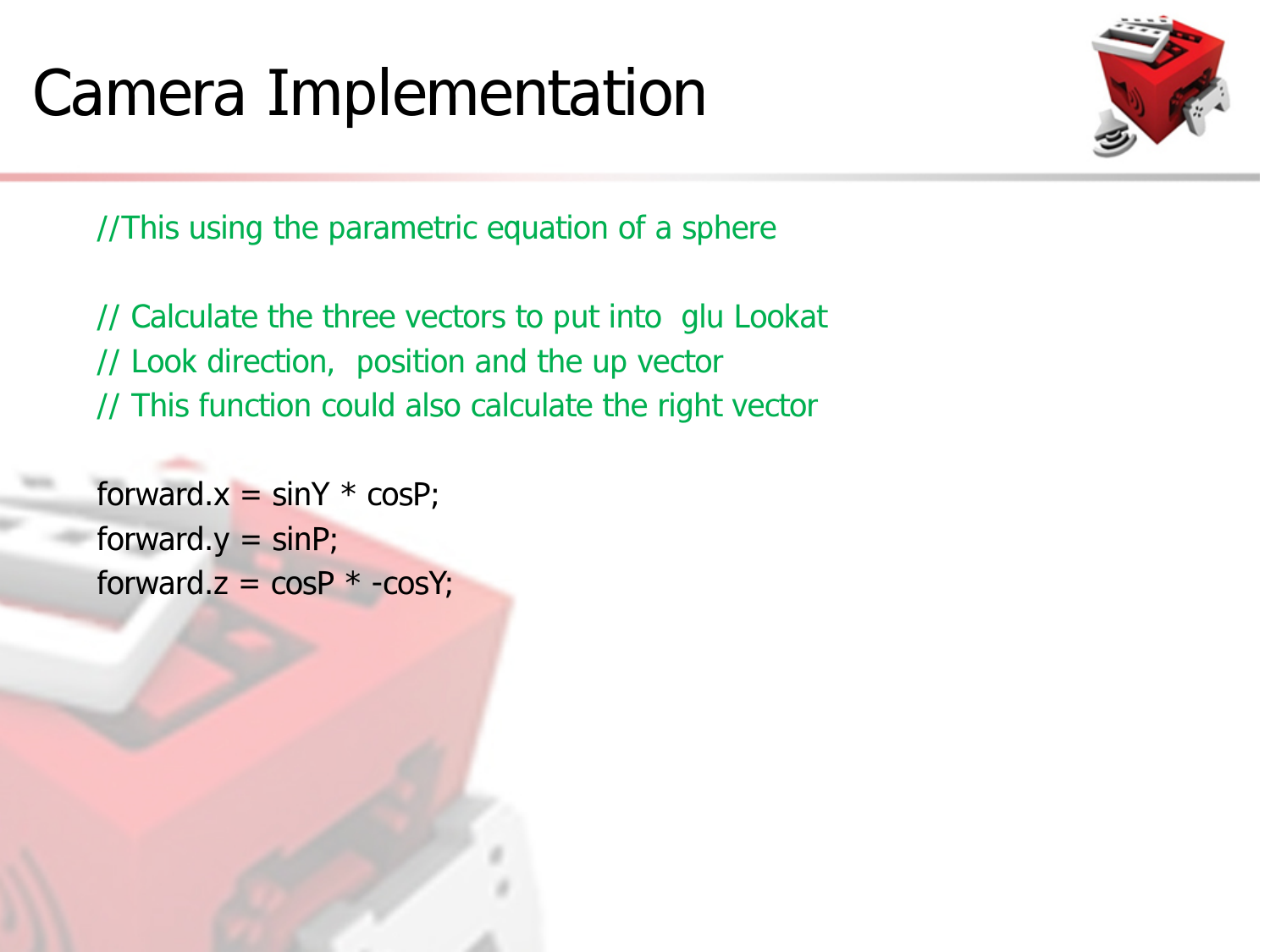

# Camera Implementation
//This using the parametric equation of a sphere

// Calculate the three vectors to put into  glu Lookat
// Look direction,  position and the up vector
// This function could also calculate the right vector

forward.x = sinY * cosP;
forward.y = sinP;
forward.z = cosP * -cosY;